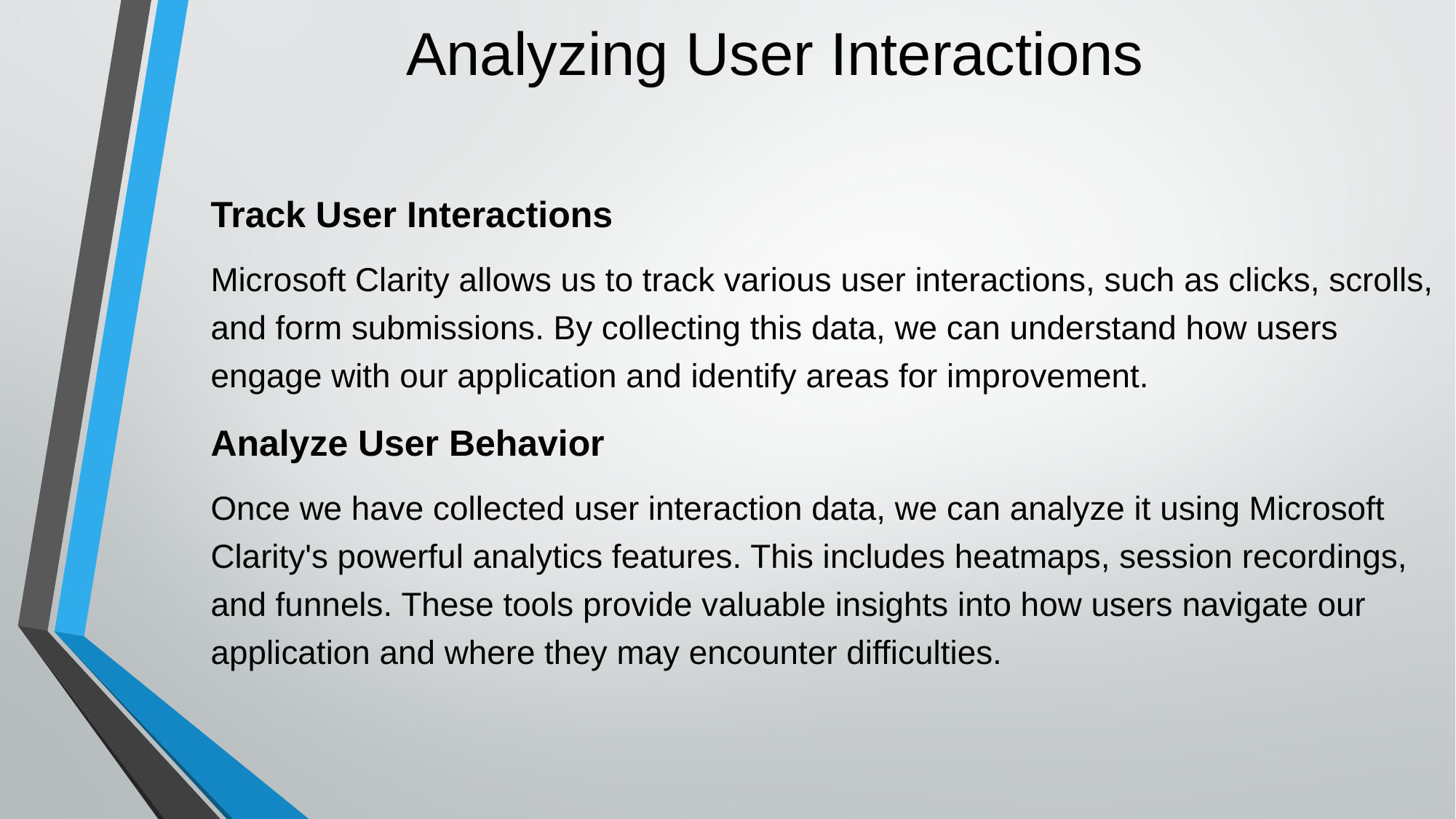

# Analyzing User Interactions
Track User Interactions
Microsoft Clarity allows us to track various user interactions, such as clicks, scrolls, and form submissions. By collecting this data, we can understand how users engage with our application and identify areas for improvement.
Analyze User Behavior
Once we have collected user interaction data, we can analyze it using Microsoft Clarity's powerful analytics features. This includes heatmaps, session recordings, and funnels. These tools provide valuable insights into how users navigate our application and where they may encounter difficulties.